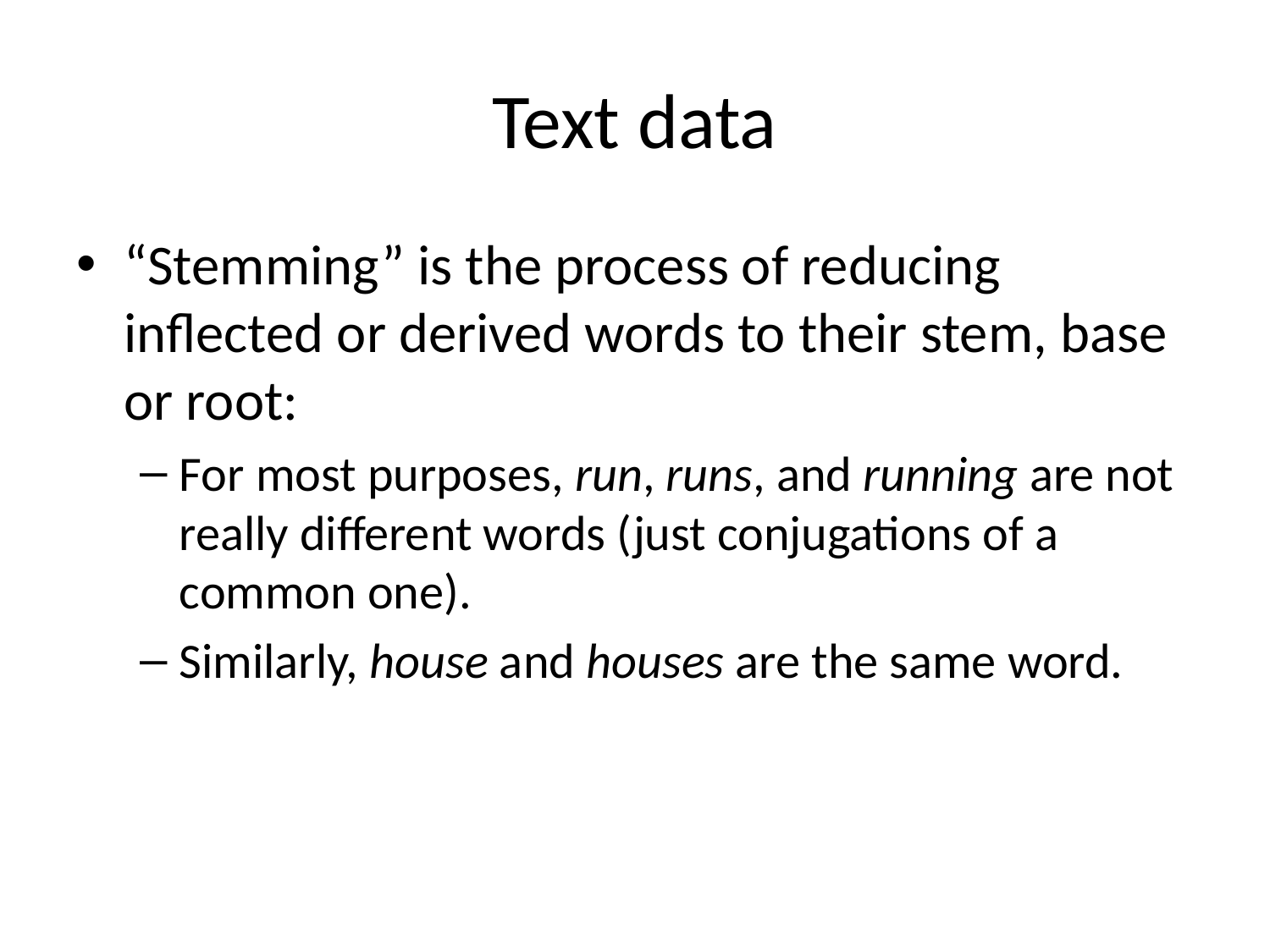

# Text data
“Stemming” is the process of reducing inflected or derived words to their stem, base or root:
For most purposes, run, runs, and running are not really different words (just conjugations of a common one).
Similarly, house and houses are the same word.